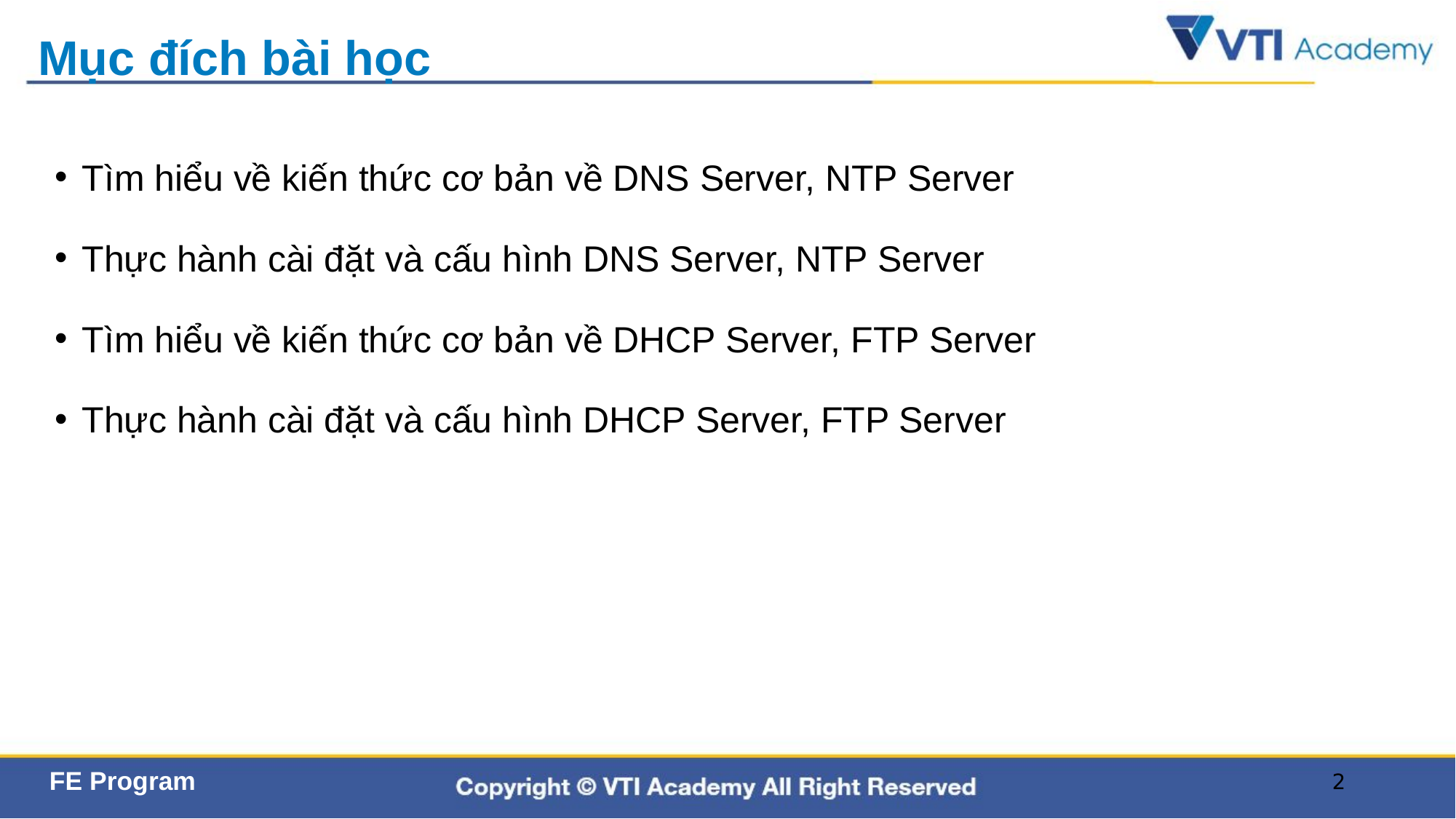

# Mục đích bài học
Tìm hiểu về kiến thức cơ bản về DNS Server, NTP Server
Thực hành cài đặt và cấu hình DNS Server, NTP Server
Tìm hiểu về kiến thức cơ bản về DHCP Server, FTP Server
Thực hành cài đặt và cấu hình DHCP Server, FTP Server

2